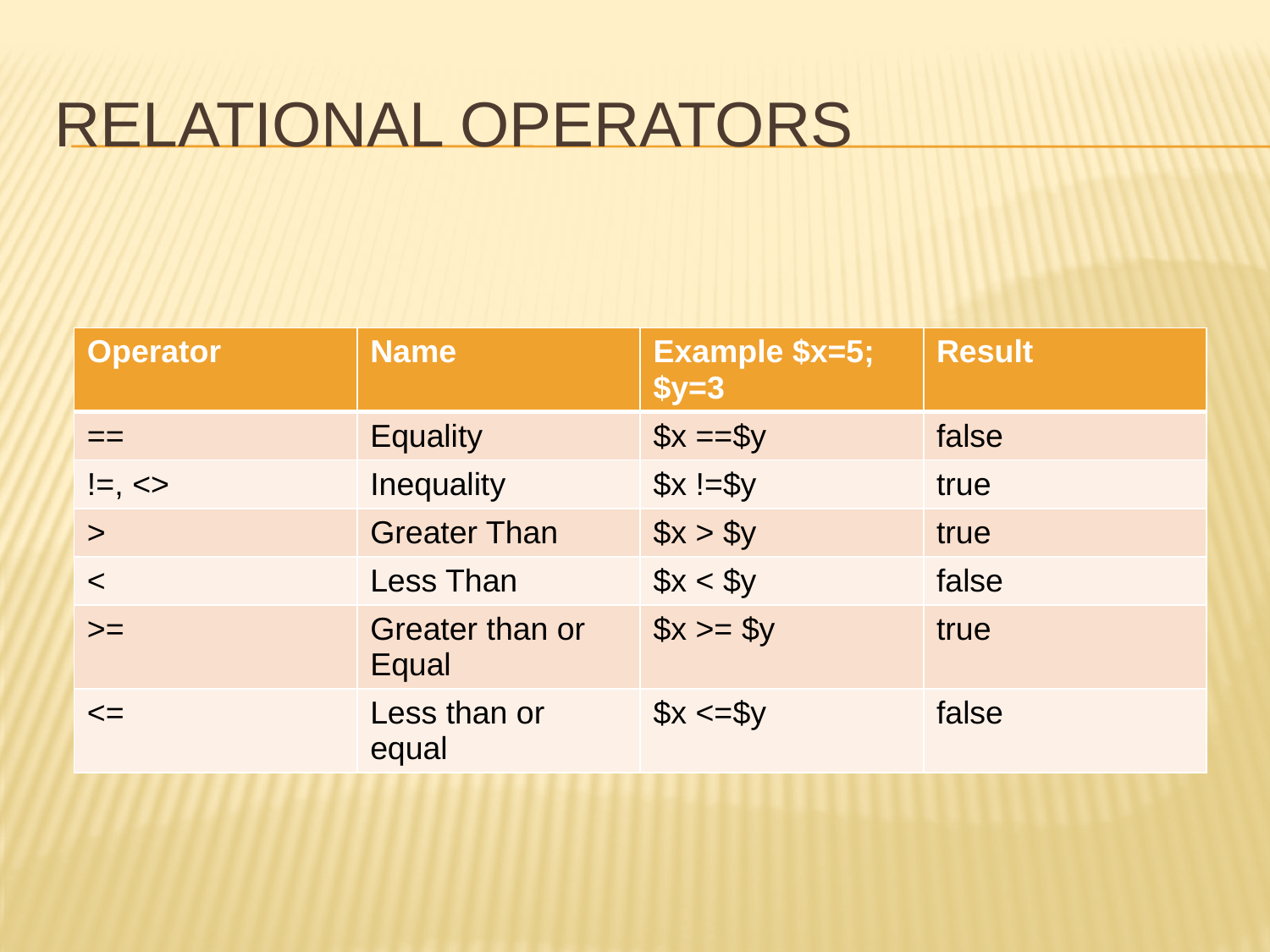

# Relational Operators

| Operator | Name | Example $x=5; $y=3 | Result |
| --- | --- | --- | --- |
| == | Equality | $x ==$y | false |
| !=, <> | Inequality | $x !=$y | true |
| > | Greater Than | $x > $y | true |
| < | Less Than | $x < $y | false |
| >= | Greater than or Equal | $x >= $y | true |
| <= | Less than or equal | $x <=$y | false |